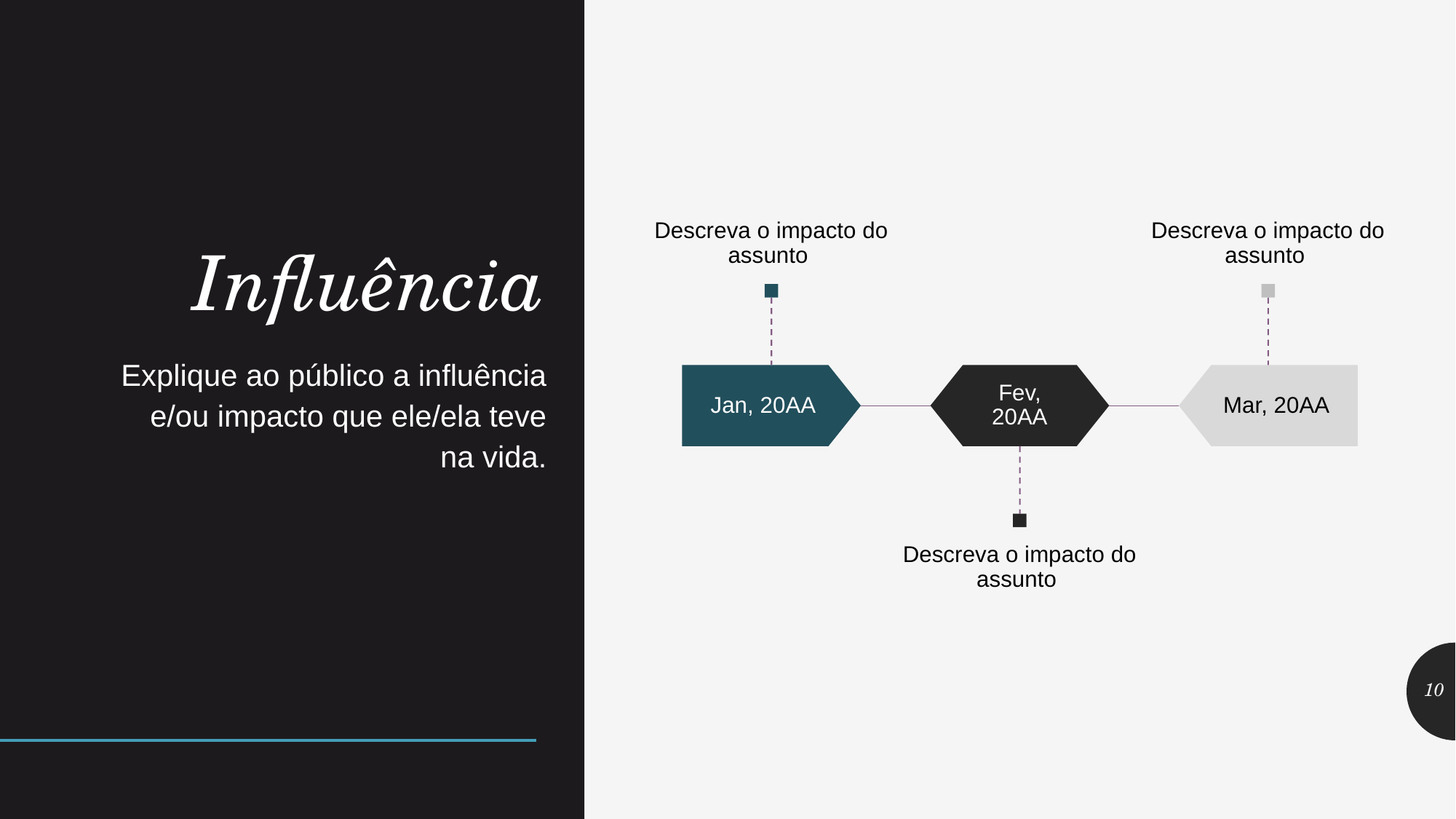

# Influência
Jan, 20AA
Descreva o impacto do assunto
Fev, 20AA
Descreva o impacto do assunto
Mar, 20AA
Descreva o impacto do assunto
Explique ao público a influência e/ou impacto que ele/ela teve na vida.
10